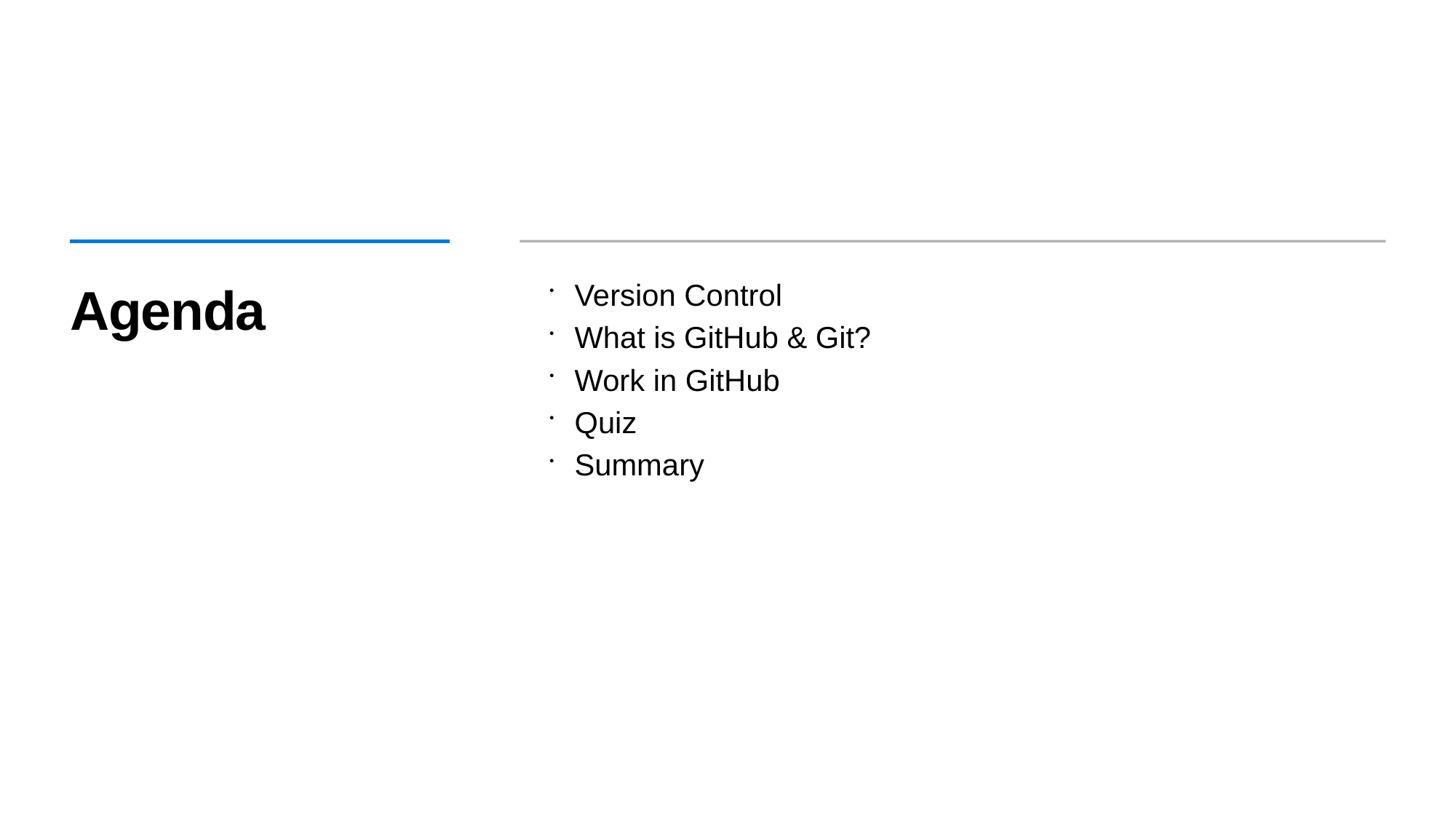

# Agenda
Version Control
What is GitHub & Git?
Work in GitHub
Quiz
Summary